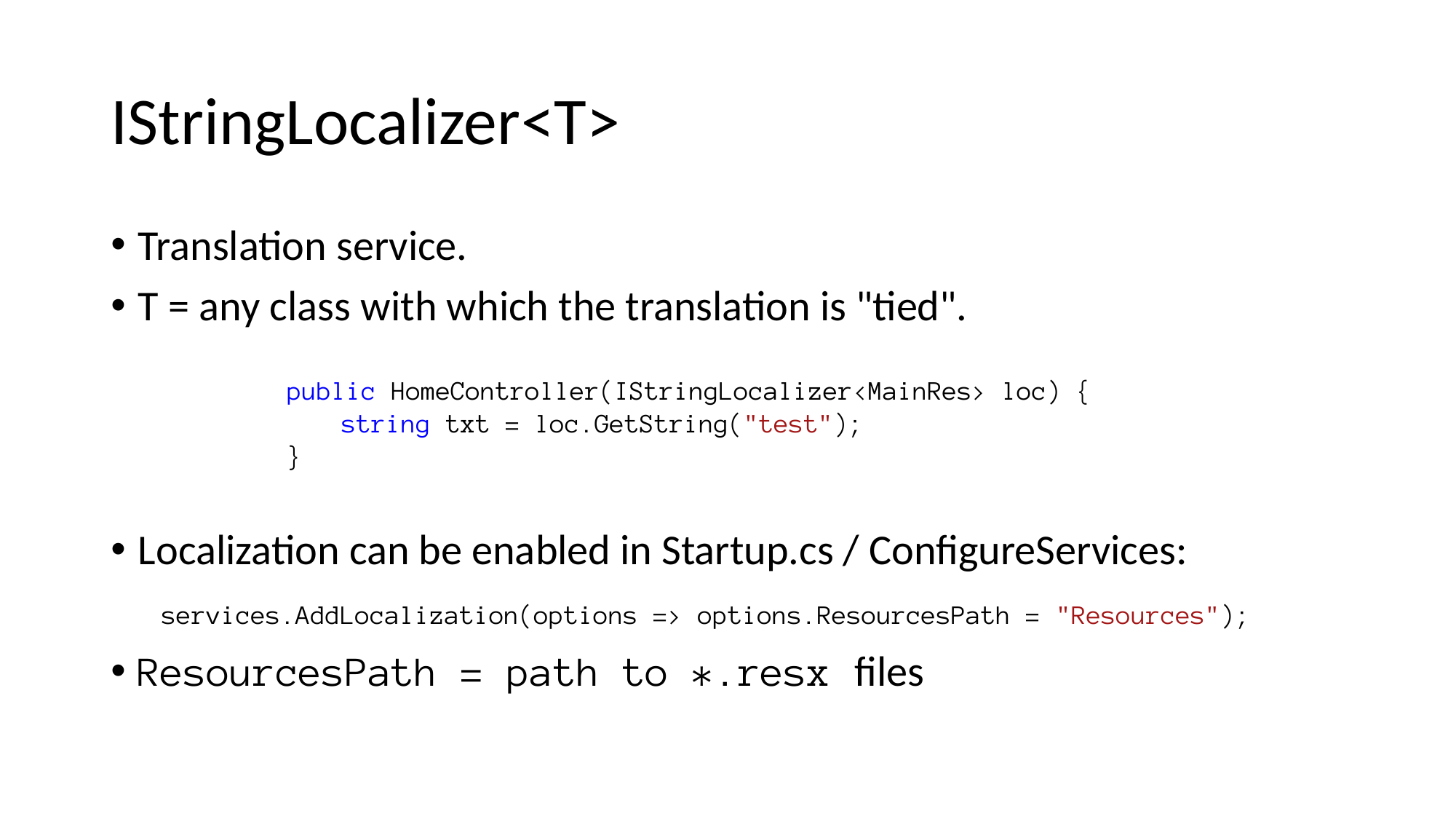

# IStringLocalizer<T>
Translation service.
T = any class with which the translation is "tied".

Localization can be enabled in Startup.cs / ConfigureServices:

ResourcesPath = path to *.resx files
public HomeController(IStringLocalizer<MainRes> loc) {
string txt = loc.GetString("test");
}
services.AddLocalization(options => options.ResourcesPath = "Resources");